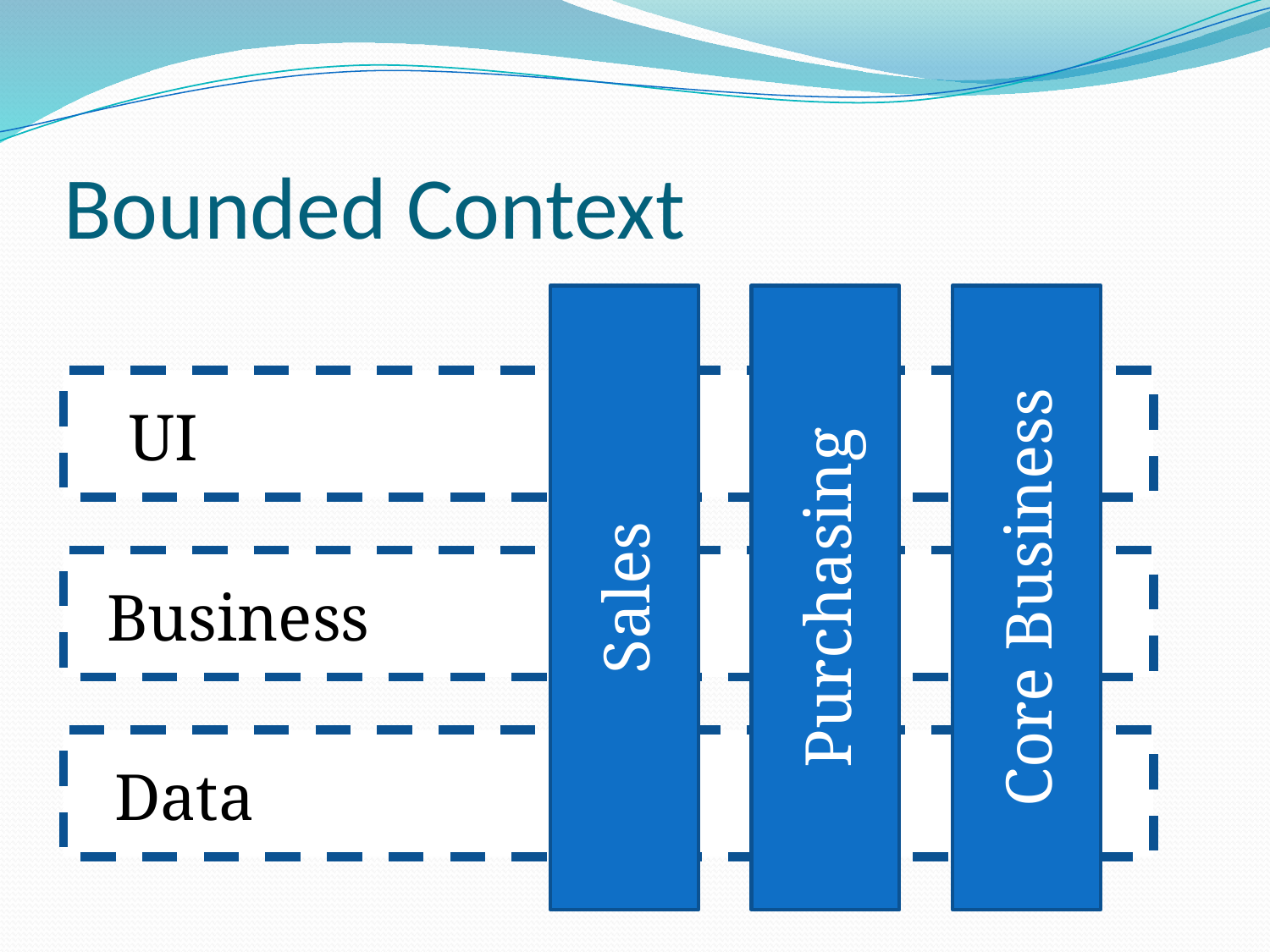

# Bounded Context
Sales
Purchasing
Core Business

UI

Business

Data